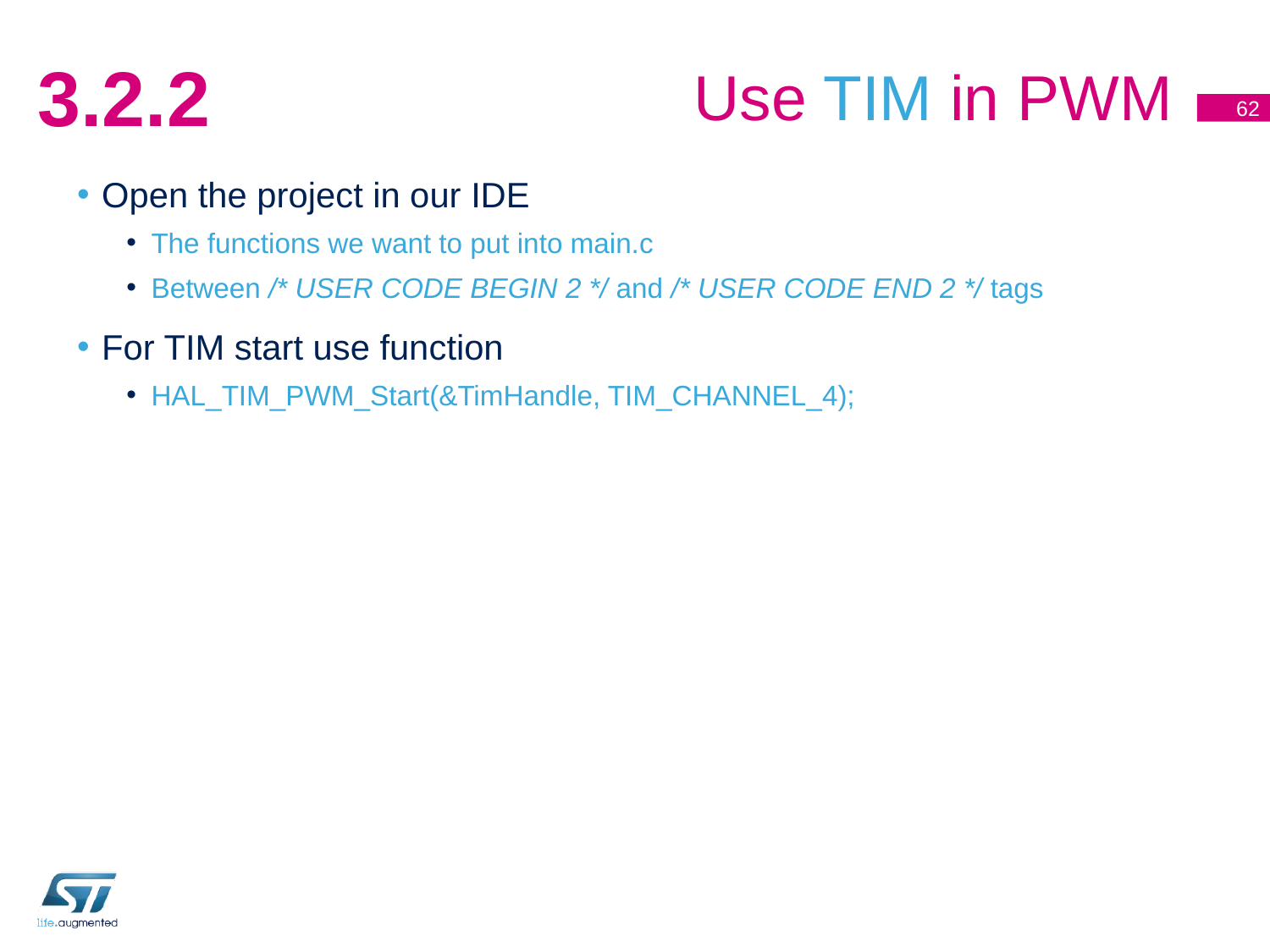

# Use TIM in PWM
3.2.2
62
Open the project in our IDE
The functions we want to put into main.c
Between /* USER CODE BEGIN 2 */ and /* USER CODE END 2 */ tags
For TIM start use function
HAL_TIM_PWM_Start(&TimHandle, TIM_CHANNEL_4);